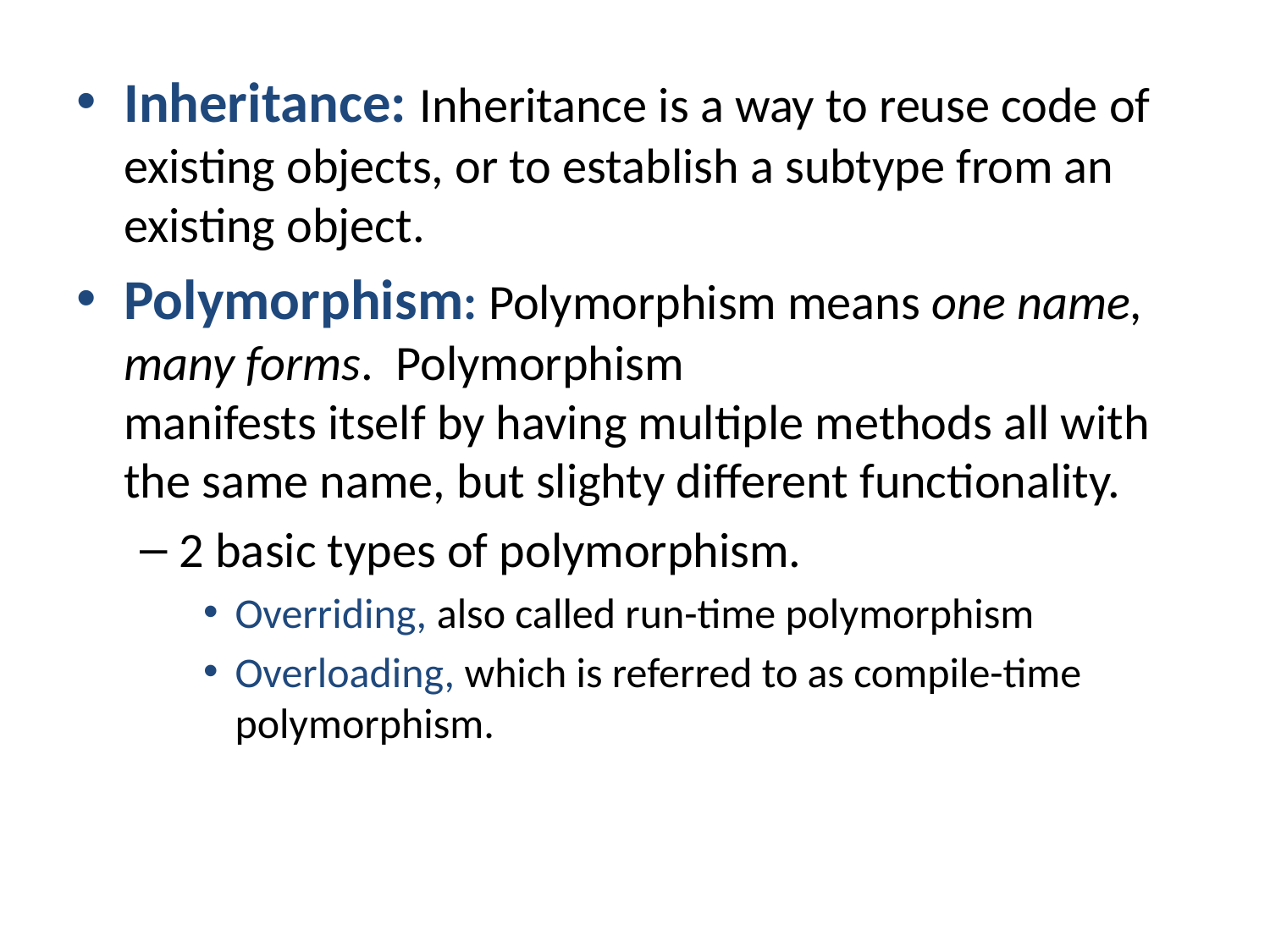

Inheritance: Inheritance is a way to reuse code of existing objects, or to establish a subtype from an existing object.
Polymorphism: Polymorphism means one name, many forms.  Polymorphism
manifests itself by having multiple methods all with the same name, but slighty different functionality.
2 basic types of polymorphism.
Overriding, also called run-time polymorphism
Overloading, which is referred to as compile-time polymorphism.